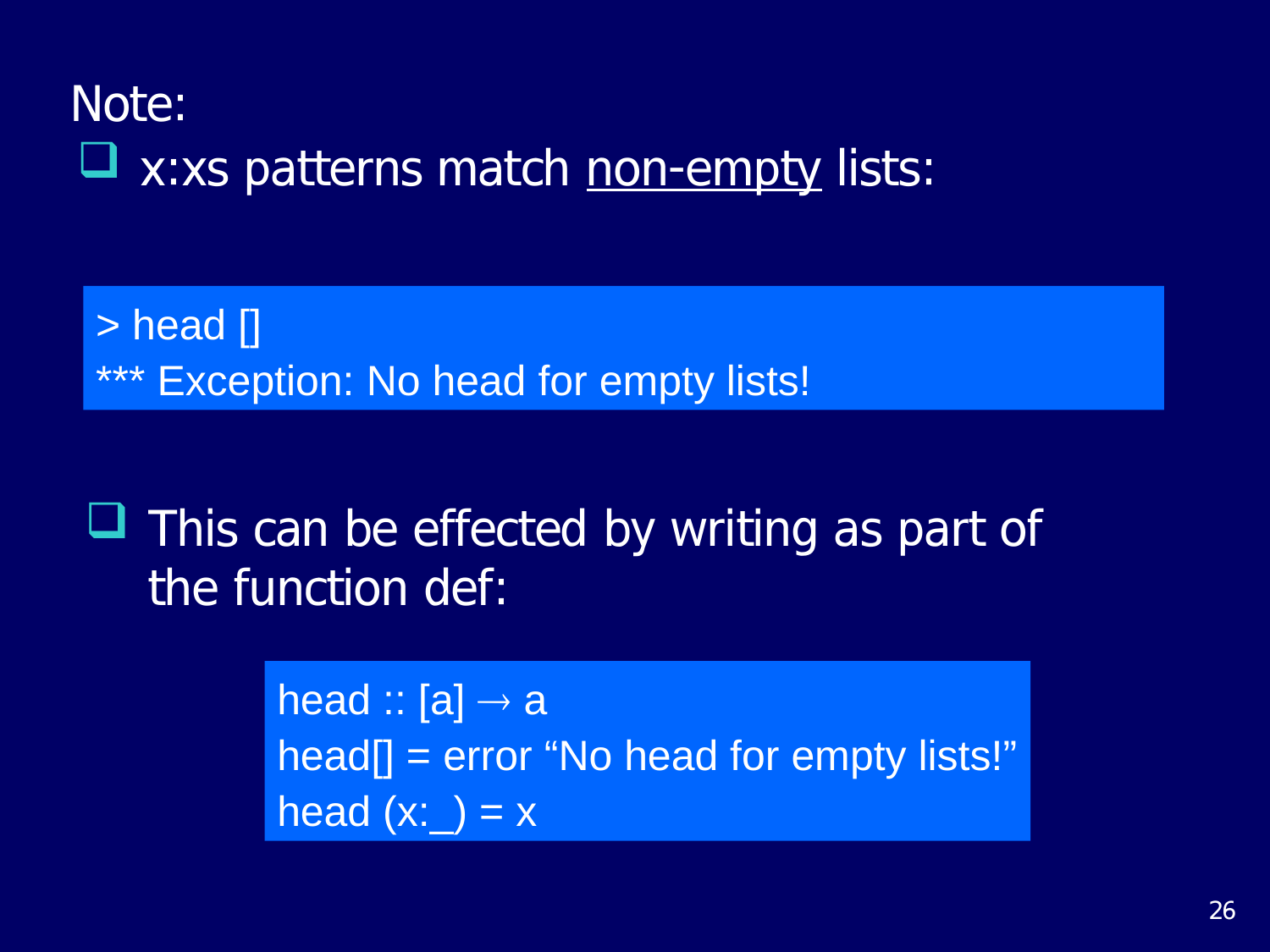

Note:
x:xs patterns match non-empty lists:
> head []
*** Exception: No head for empty lists!

This can be effected by writing as part of the function def:
head :: [a] → a
head[] = error “No head for empty lists!”
head (x:_) = x
26